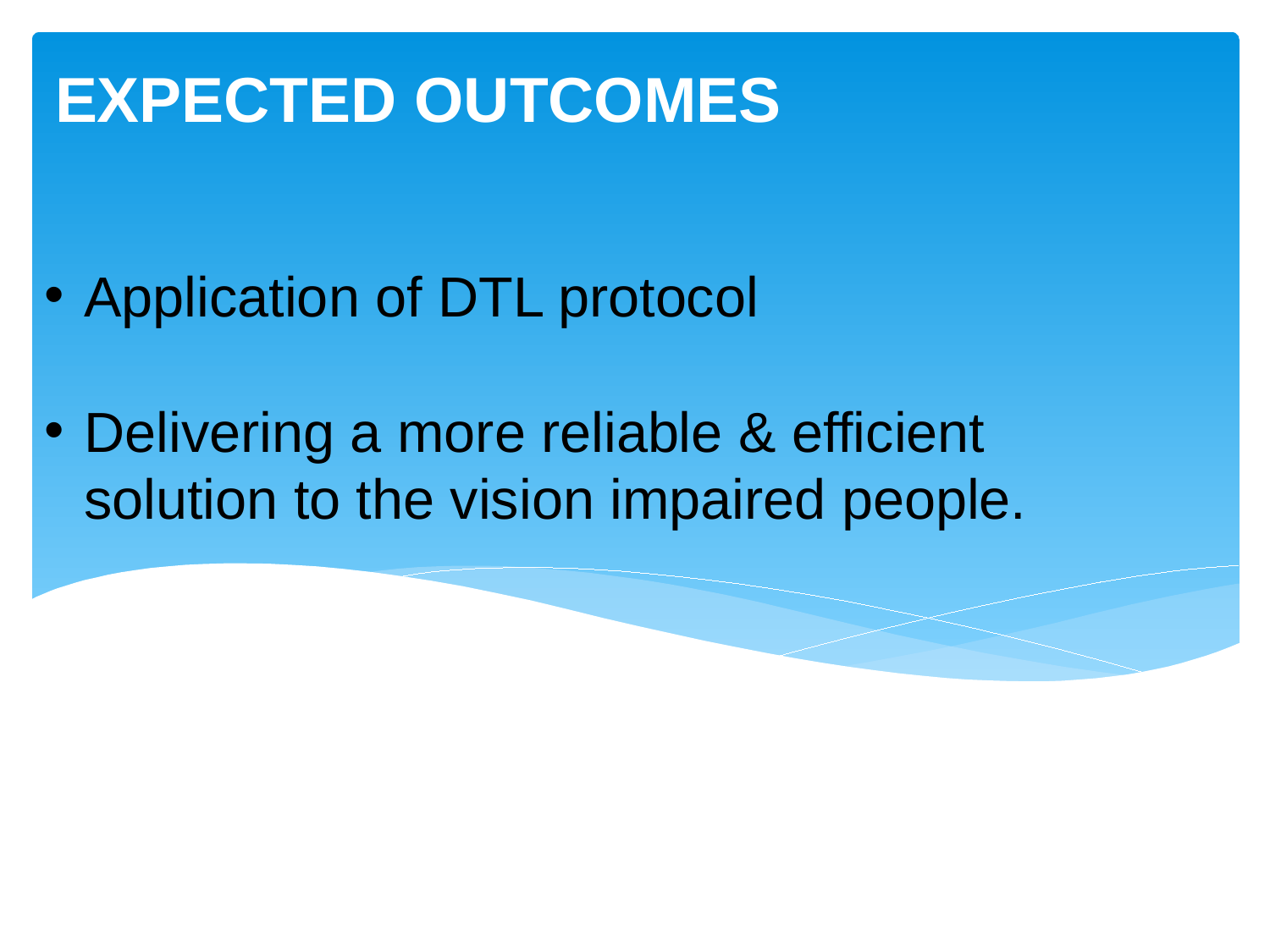

Expected Outcomes

Application of DTL protocol

Delivering a more reliable & efficient solution to the vision impaired people.